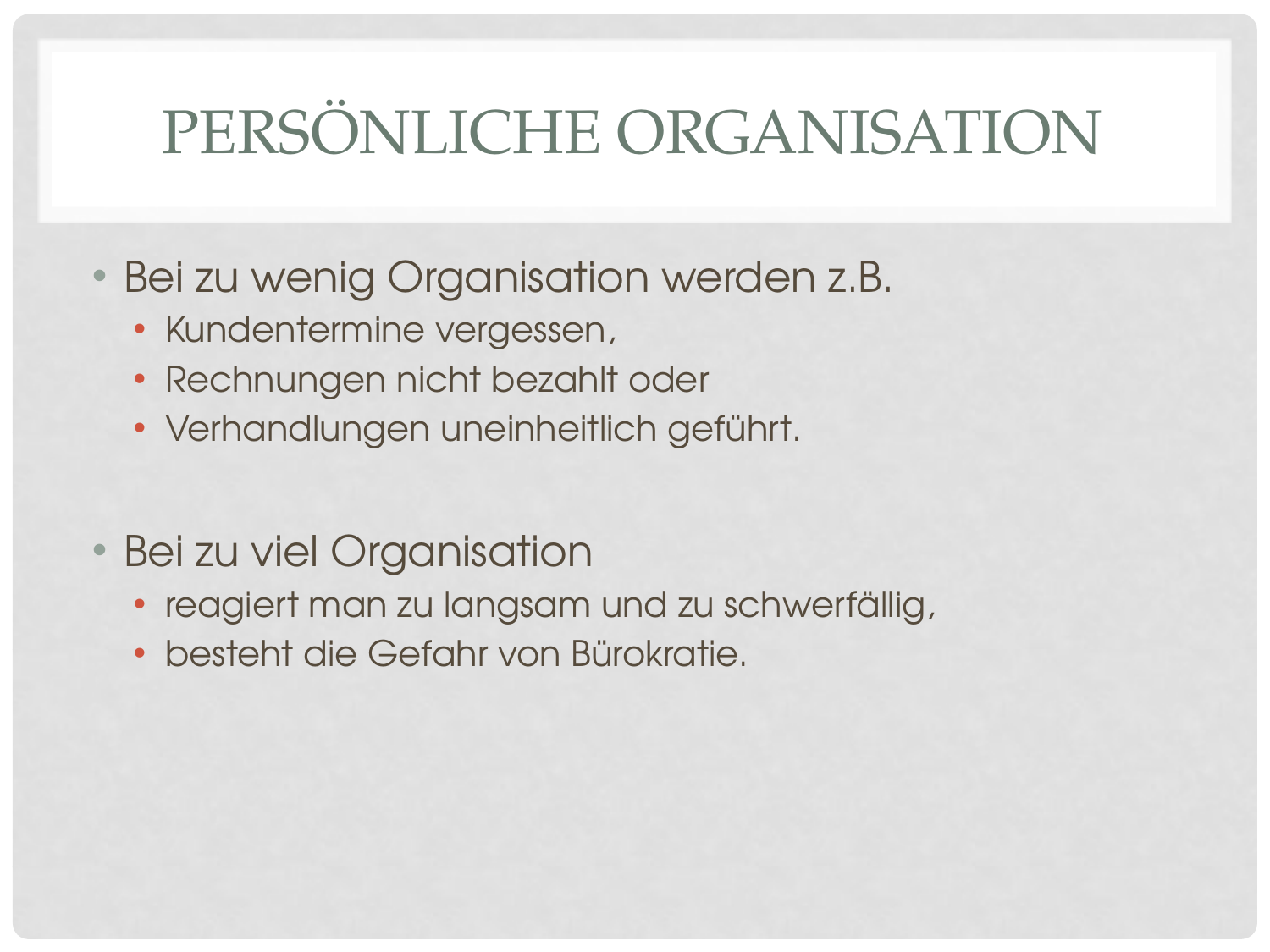

# Persönliche organisation
Bei zu wenig Organisation werden z.B.
Kundentermine vergessen,
Rechnungen nicht bezahlt oder
Verhandlungen uneinheitlich geführt.

Bei zu viel Organisation
reagiert man zu langsam und zu schwerfällig,
besteht die Gefahr von Bürokratie.